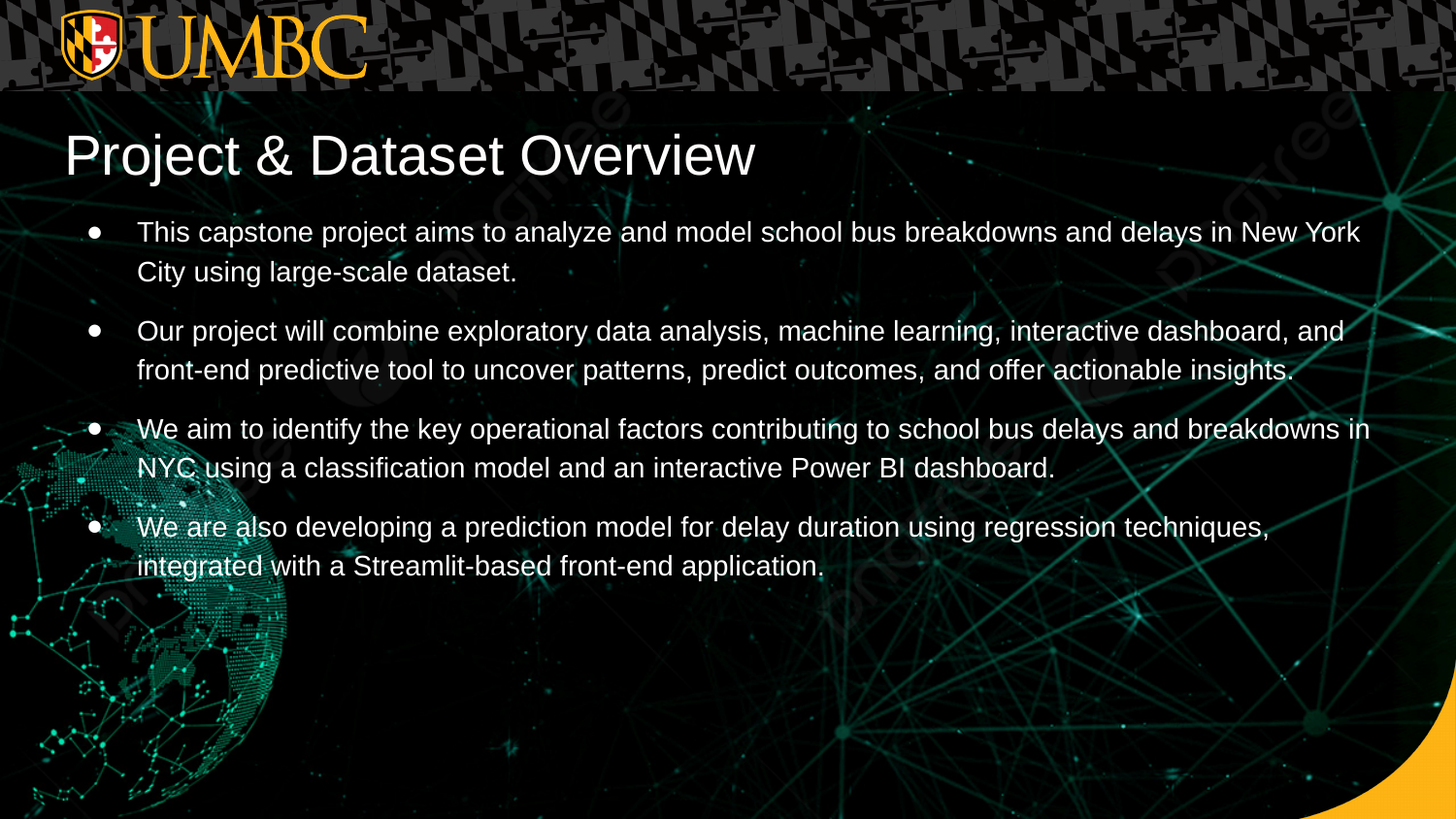

# Project & Dataset Overview
This capstone project aims to analyze and model school bus breakdowns and delays in New York City using large-scale dataset.
Our project will combine exploratory data analysis, machine learning, interactive dashboard, and front-end predictive tool to uncover patterns, predict outcomes, and offer actionable insights.
We aim to identify the key operational factors contributing to school bus delays and breakdowns in NYC using a classification model and an interactive Power BI dashboard.
We are also developing a prediction model for delay duration using regression techniques, integrated with a Streamlit-based front-end application.